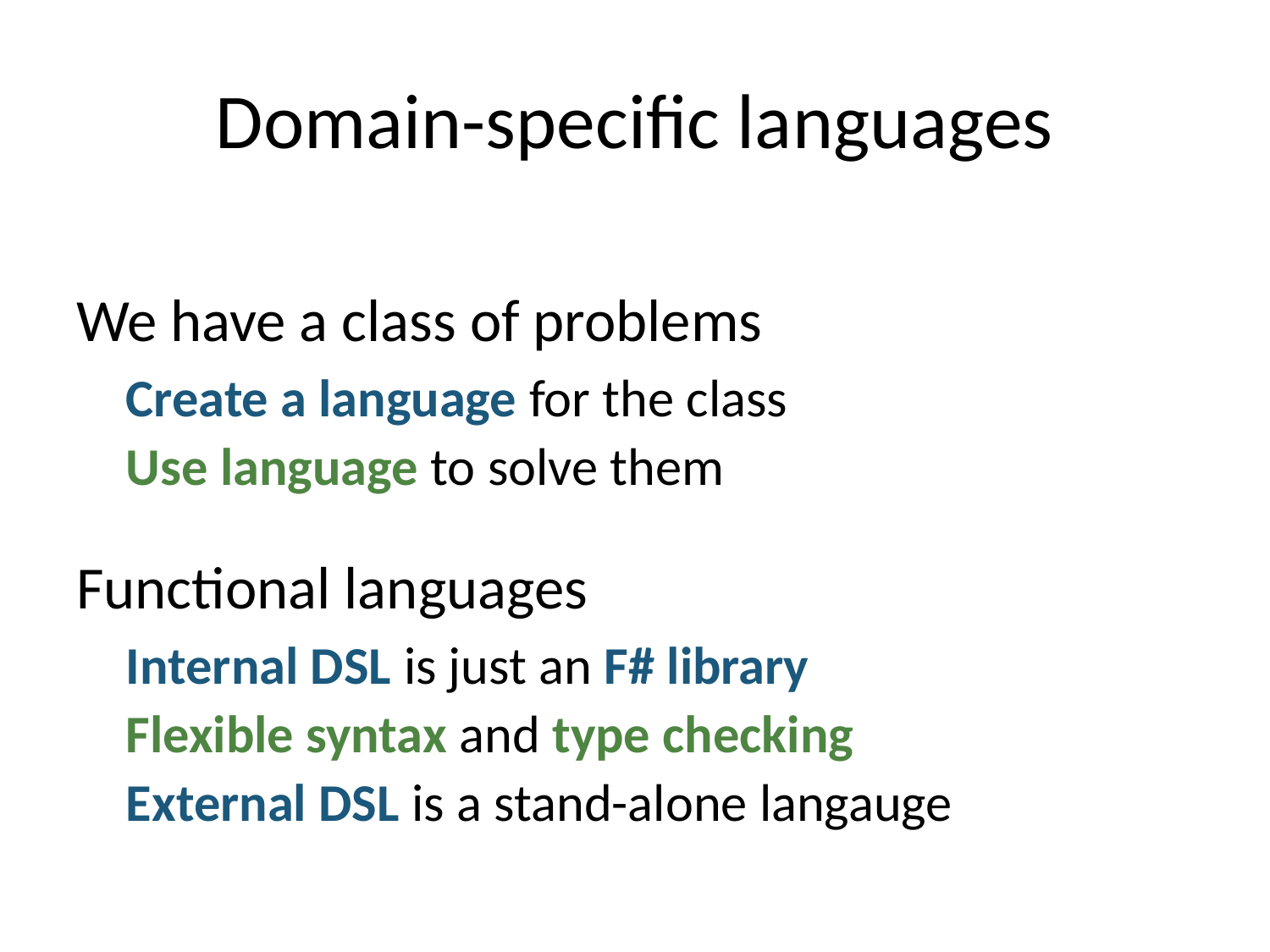

# Domain-specific languages
We have a class of problems
Create a language for the class
Use language to solve them
Functional languages
Internal DSL is just an F# library
Flexible syntax and type checking
External DSL is a stand-alone langauge